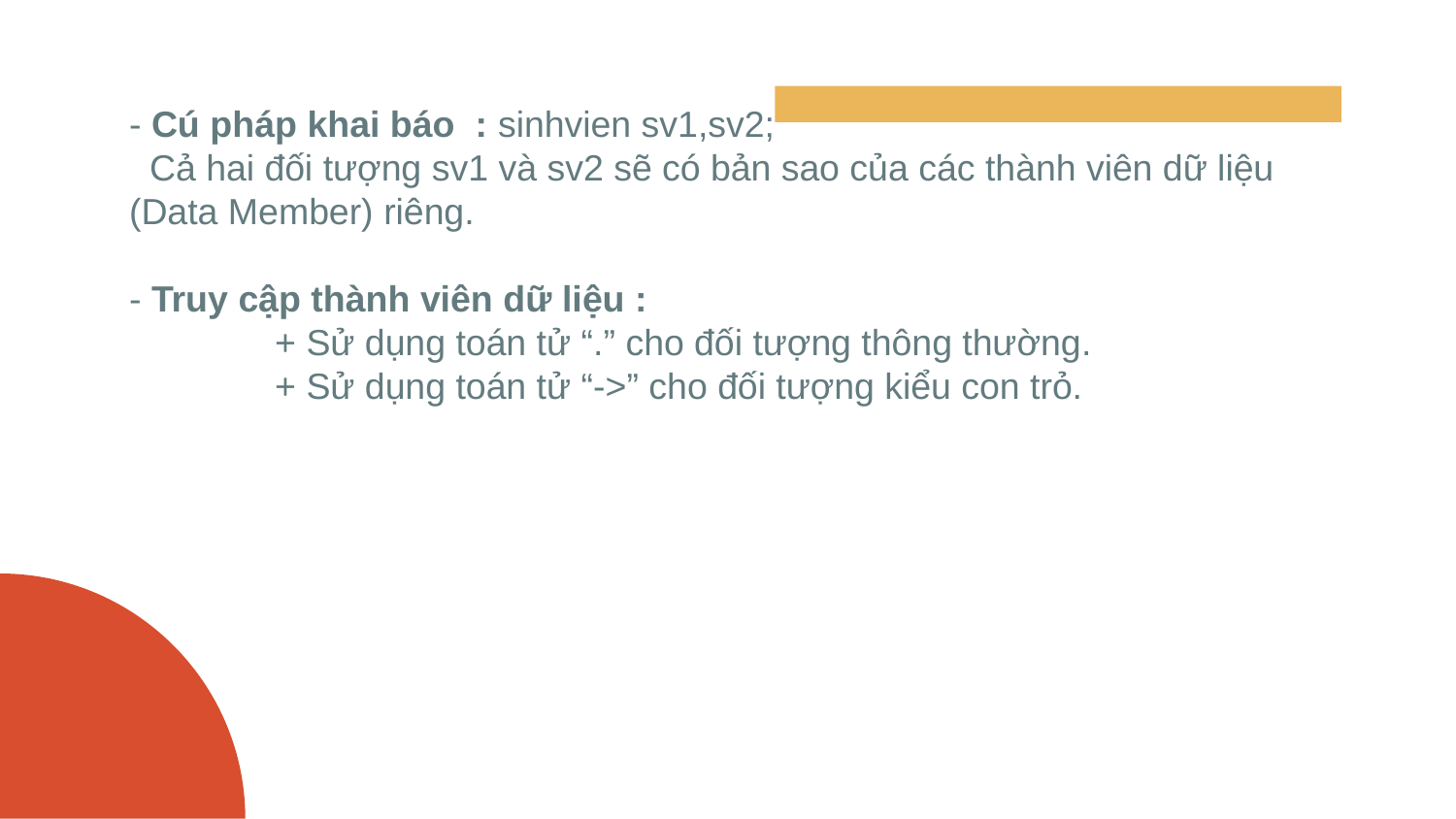

# - Cú pháp khai báo  : sinhvien sv1,sv2; Cả hai đối tượng sv1 và sv2 sẽ có bản sao của các thành viên dữ liệu (Data Member) riêng. - Truy cập thành viên dữ liệu : + Sử dụng toán tử “.” cho đối tượng thông thường. + Sử dụng toán tử “->” cho đối tượng kiểu con trỏ.